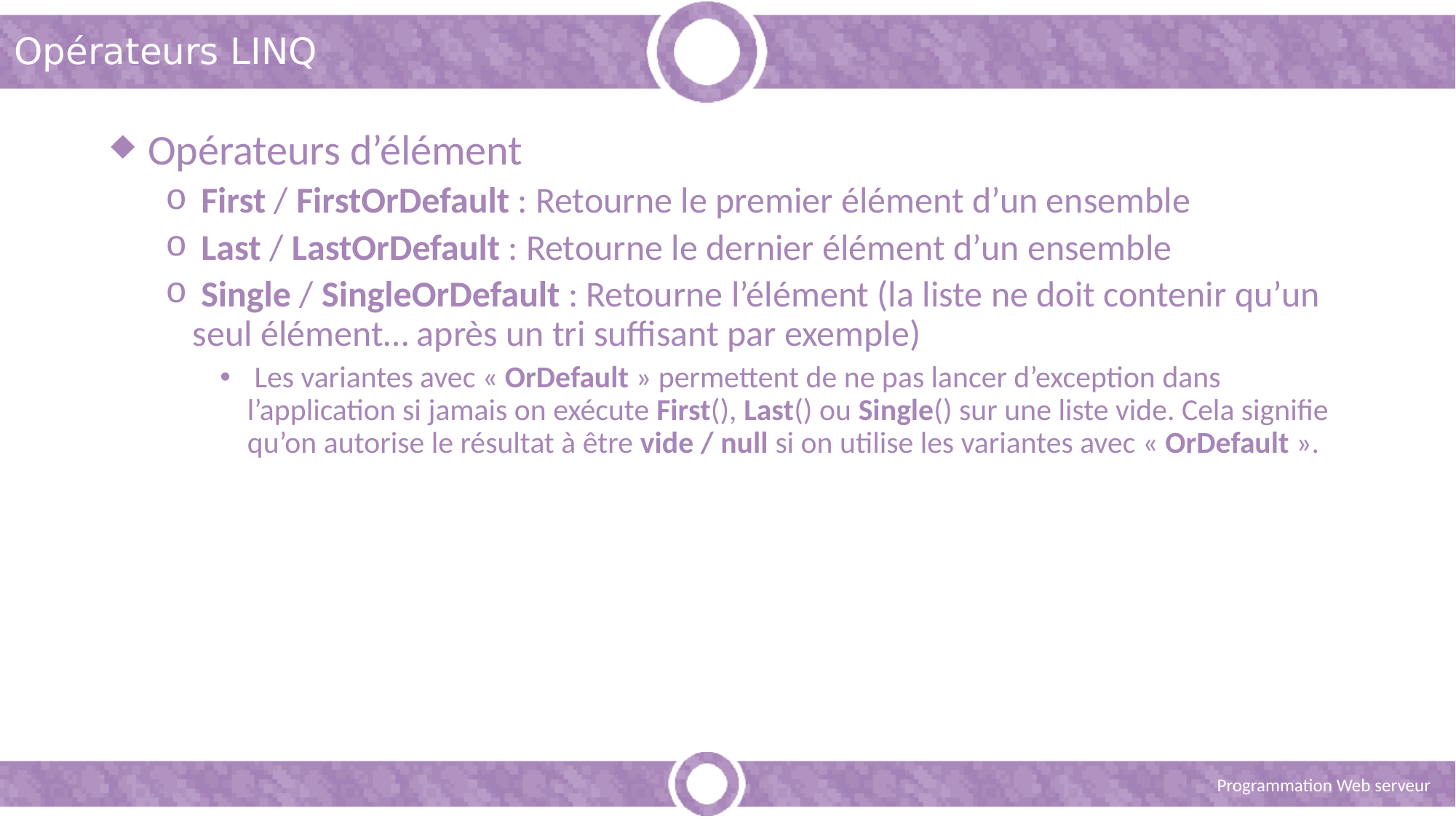

# Opérateurs LINQ
 Opérateurs d’élément
 First / FirstOrDefault : Retourne le premier élément d’un ensemble
 Last / LastOrDefault : Retourne le dernier élément d’un ensemble
 Single / SingleOrDefault : Retourne l’élément (la liste ne doit contenir qu’un seul élément… après un tri suffisant par exemple)
 Les variantes avec « OrDefault » permettent de ne pas lancer d’exception dans l’application si jamais on exécute First(), Last() ou Single() sur une liste vide. Cela signifie qu’on autorise le résultat à être vide / null si on utilise les variantes avec « OrDefault ».